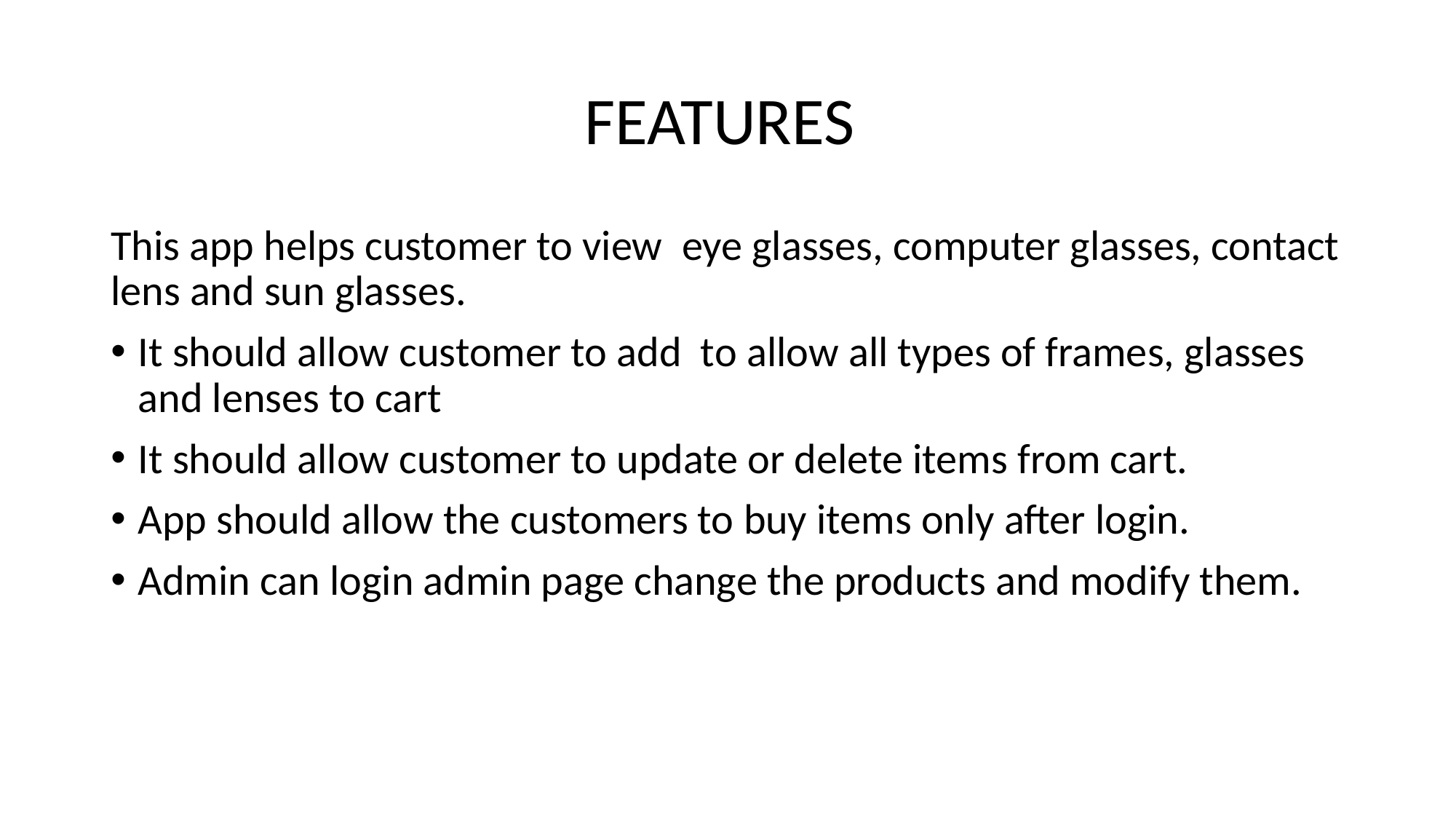

FEATURES
This app helps customer to view  eye glasses, computer glasses, contact lens and sun glasses.
It should allow customer to add  to allow all types of frames, glasses and lenses to cart
It should allow customer to update or delete items from cart.
App should allow the customers to buy items only after login.
Admin can login admin page change the products and modify them.